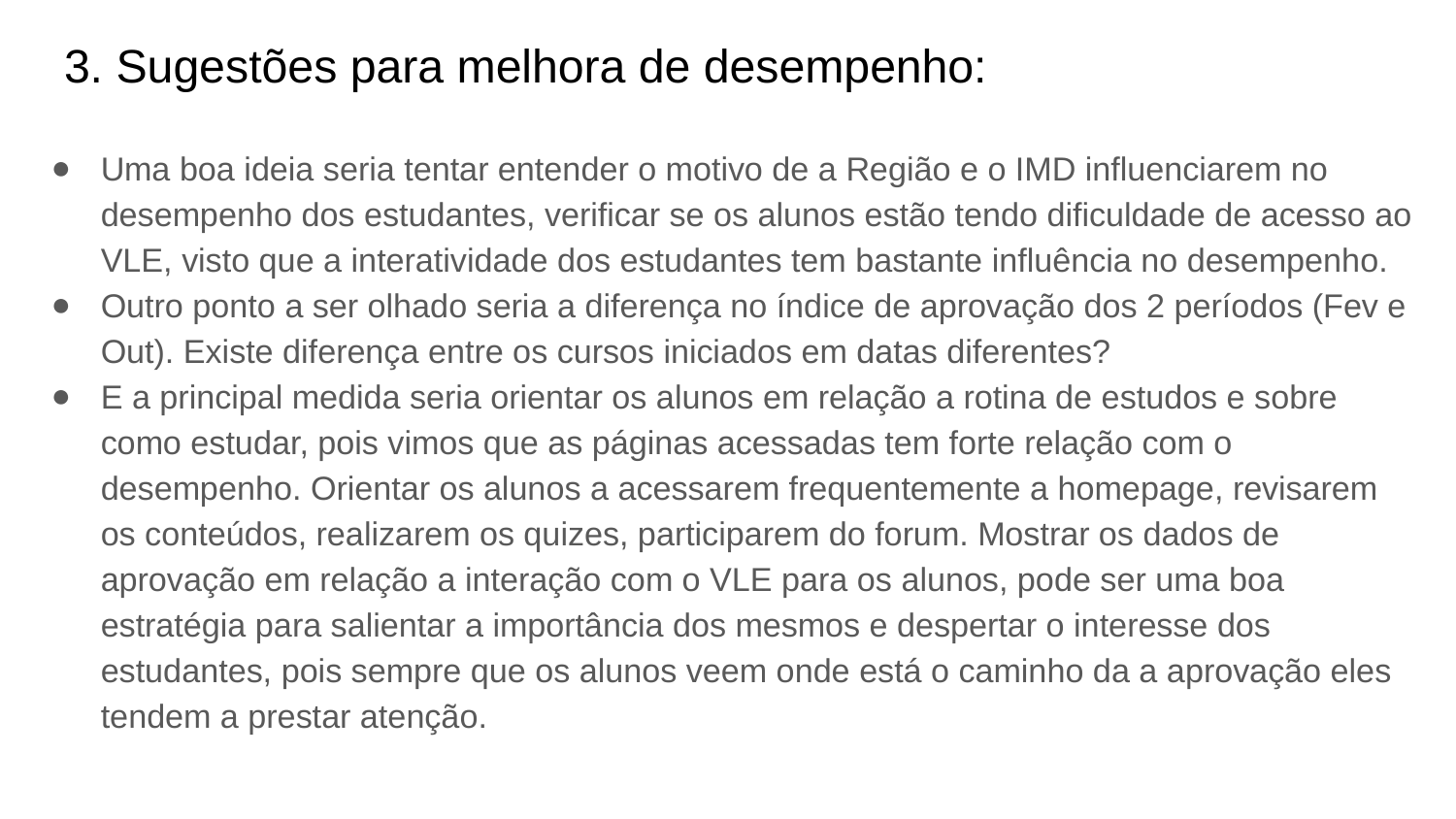

# 3. Sugestões para melhora de desempenho:
Uma boa ideia seria tentar entender o motivo de a Região e o IMD influenciarem no desempenho dos estudantes, verificar se os alunos estão tendo dificuldade de acesso ao VLE, visto que a interatividade dos estudantes tem bastante influência no desempenho.
Outro ponto a ser olhado seria a diferença no índice de aprovação dos 2 períodos (Fev e Out). Existe diferença entre os cursos iniciados em datas diferentes?
E a principal medida seria orientar os alunos em relação a rotina de estudos e sobre como estudar, pois vimos que as páginas acessadas tem forte relação com o desempenho. Orientar os alunos a acessarem frequentemente a homepage, revisarem os conteúdos, realizarem os quizes, participarem do forum. Mostrar os dados de aprovação em relação a interação com o VLE para os alunos, pode ser uma boa estratégia para salientar a importância dos mesmos e despertar o interesse dos estudantes, pois sempre que os alunos veem onde está o caminho da a aprovação eles tendem a prestar atenção.